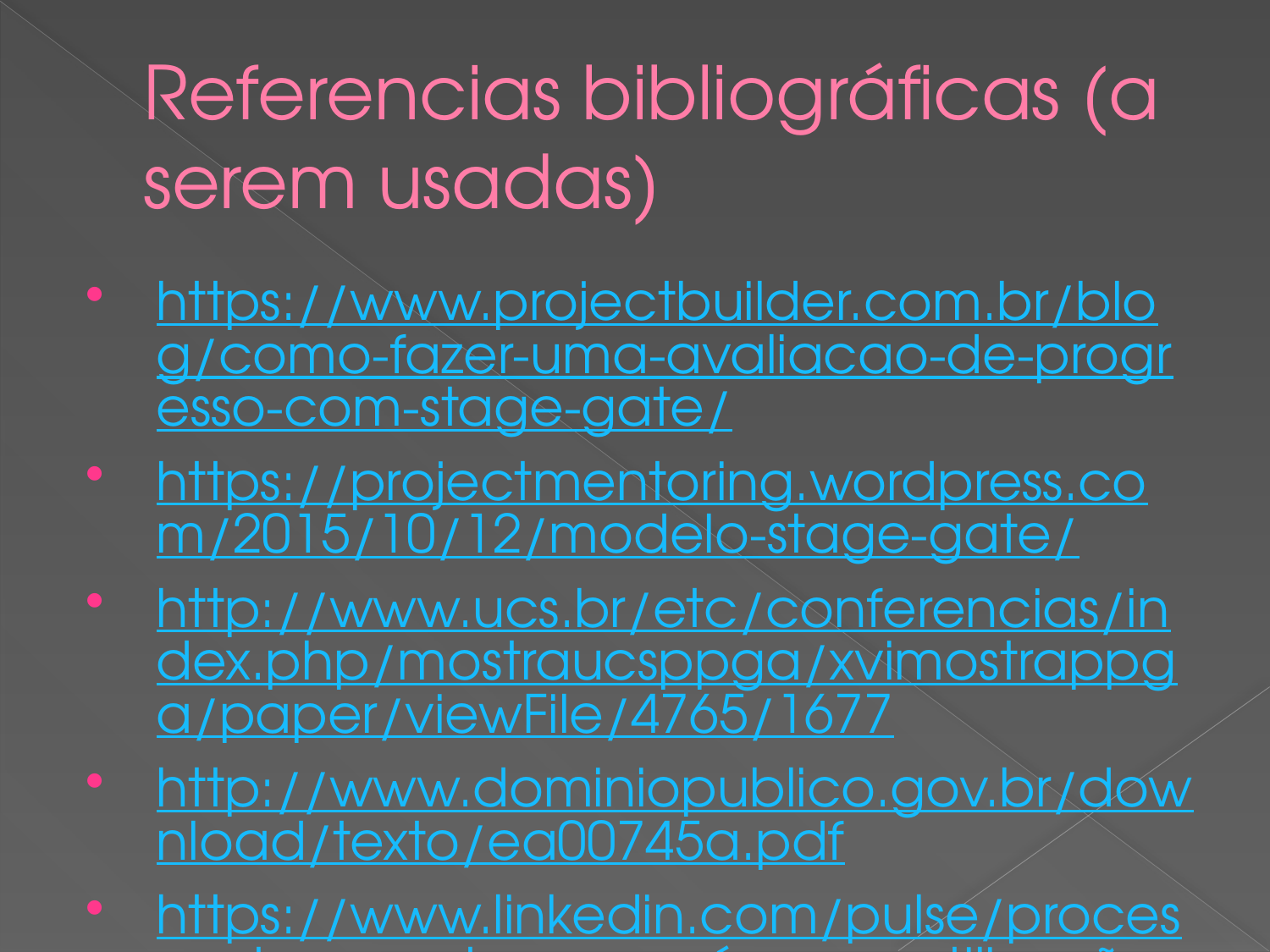

# Referencias bibliográficas (a serem usadas)
https://www.projectbuilder.com.br/blog/como-fazer-uma-avaliacao-de-progresso-com-stage-gate/
https://projectmentoring.wordpress.com/2015/10/12/modelo-stage-gate/
http://www.ucs.br/etc/conferencias/index.php/mostraucsppga/xvimostrappga/paper/viewFile/4765/1677
http://www.dominiopublico.gov.br/download/texto/ea00745a.pdf
https://www.linkedin.com/pulse/processo-stage-gate-o-que-é-e-sua-utilização-de-novos-simoní-cardim/
https://ucj.com.br/blog/garanta-o-sucesso-de-um-novo-produto-com-o-stage-gate-system/